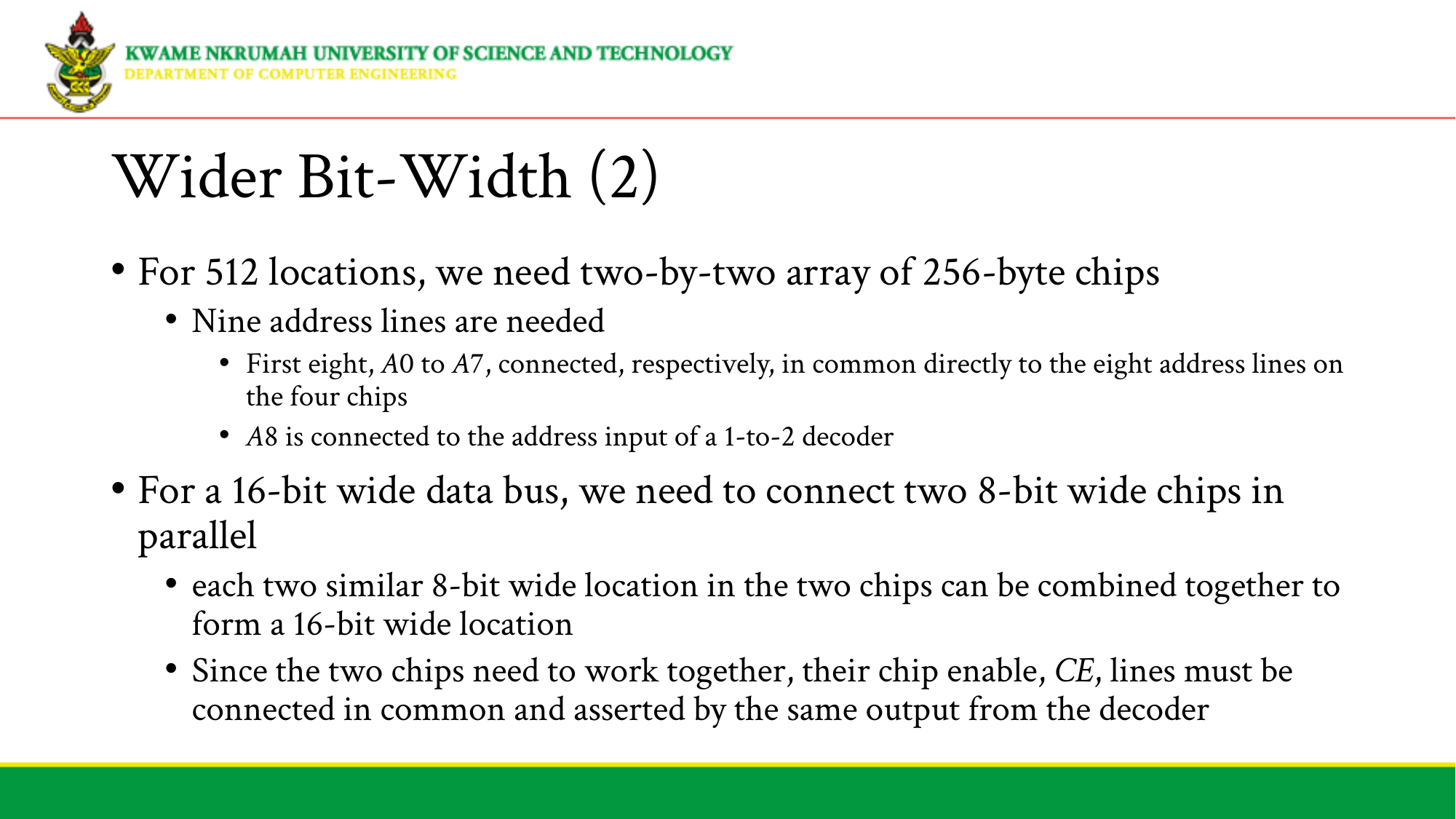

# Wider Bit-Width (2)
For 512 locations, we need two-by-two array of 256-byte chips
Nine address lines are needed
First eight, A0 to A7, connected, respectively, in common directly to the eight address lines on the four chips
A8 is connected to the address input of a 1-to-2 decoder
For a 16-bit wide data bus, we need to connect two 8-bit wide chips in parallel
each two similar 8-bit wide location in the two chips can be combined together to form a 16-bit wide location
Since the two chips need to work together, their chip enable, CE, lines must be connected in common and asserted by the same output from the decoder